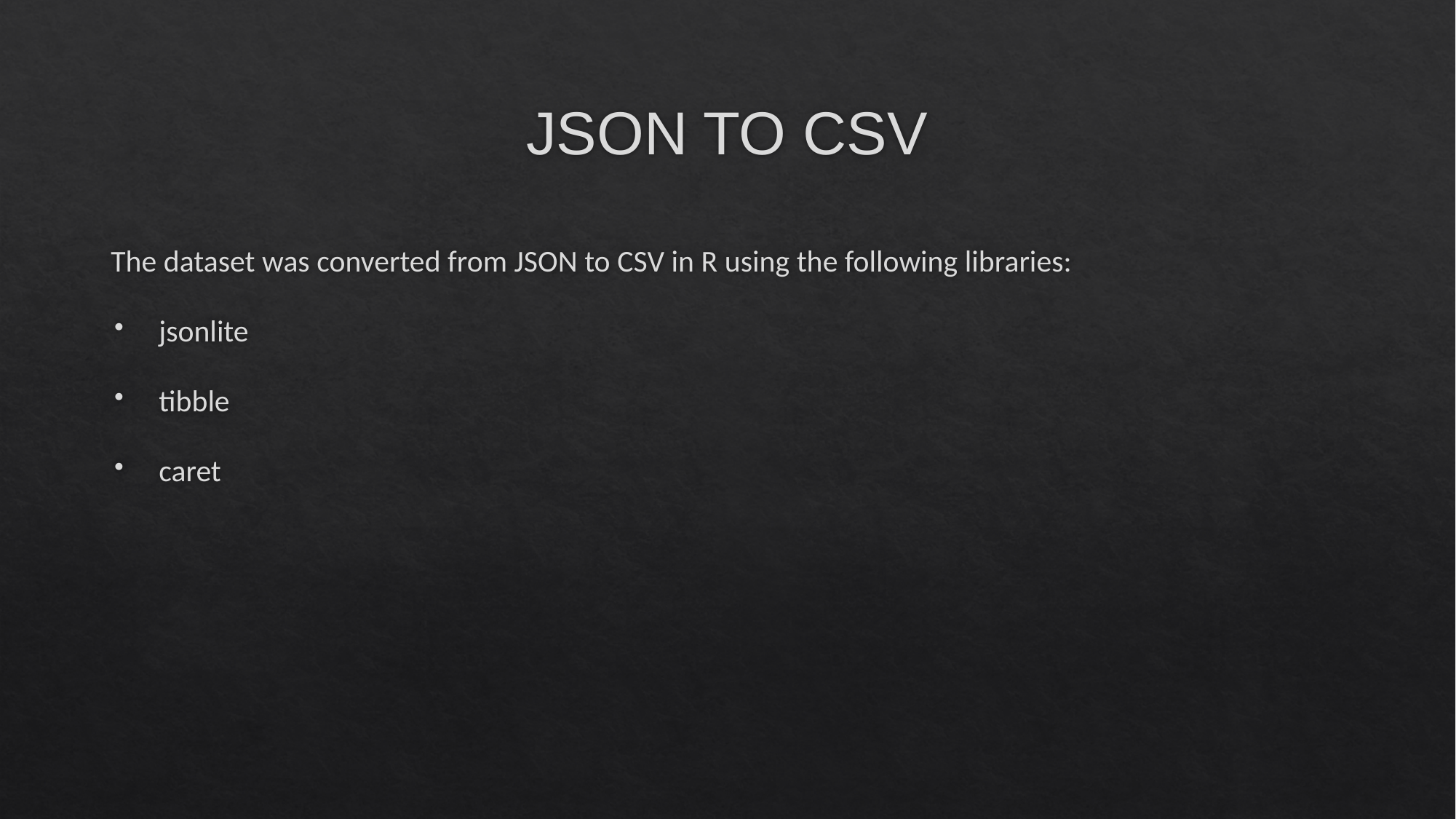

# JSON TO CSV
The dataset was converted from JSON to CSV in R using the following libraries:
 jsonlite
 tibble
 caret